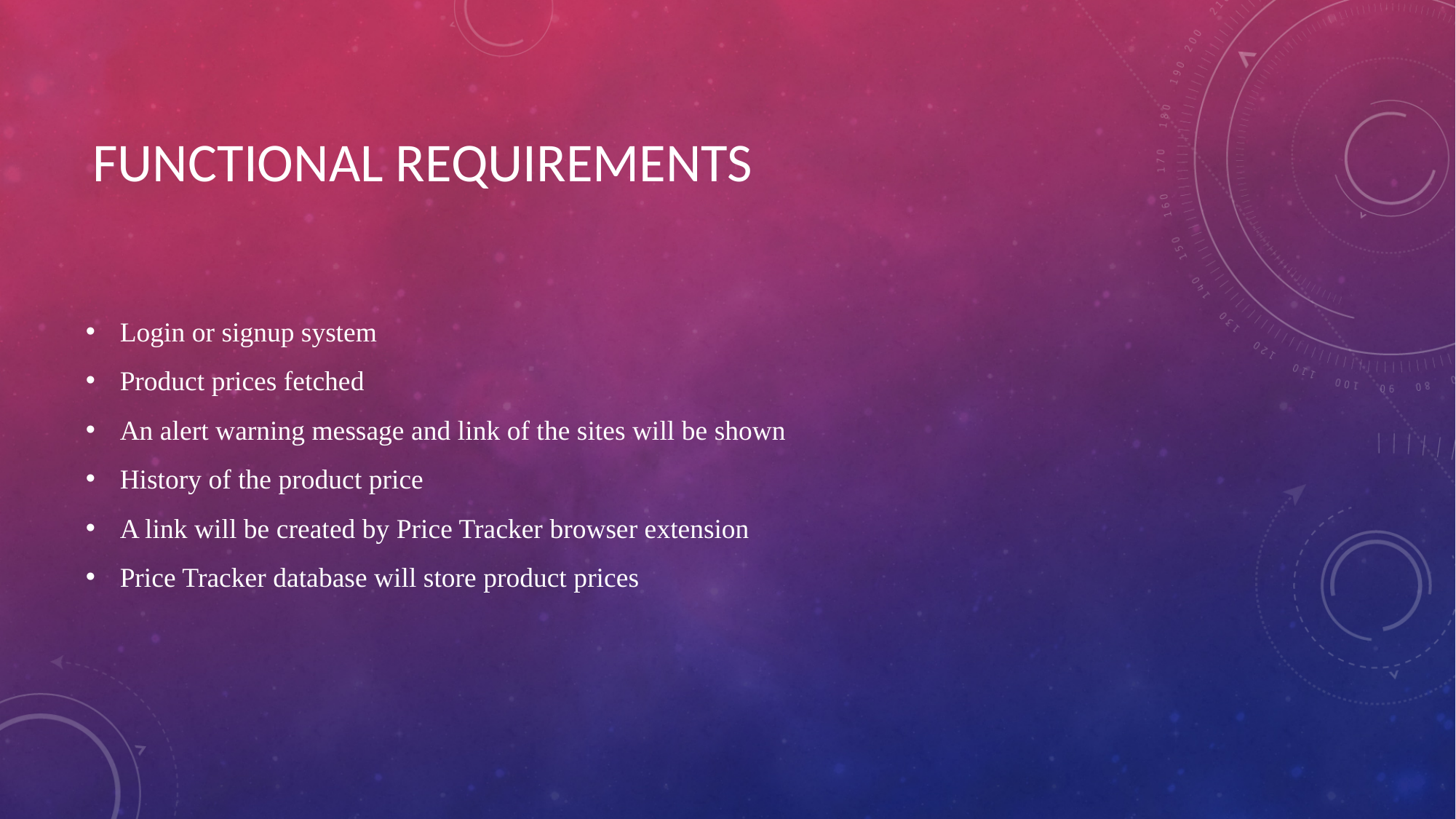

# Functional Requirements
Login or signup system
Product prices fetched
An alert warning message and link of the sites will be shown
History of the product price
A link will be created by Price Tracker browser extension
Price Tracker database will store product prices